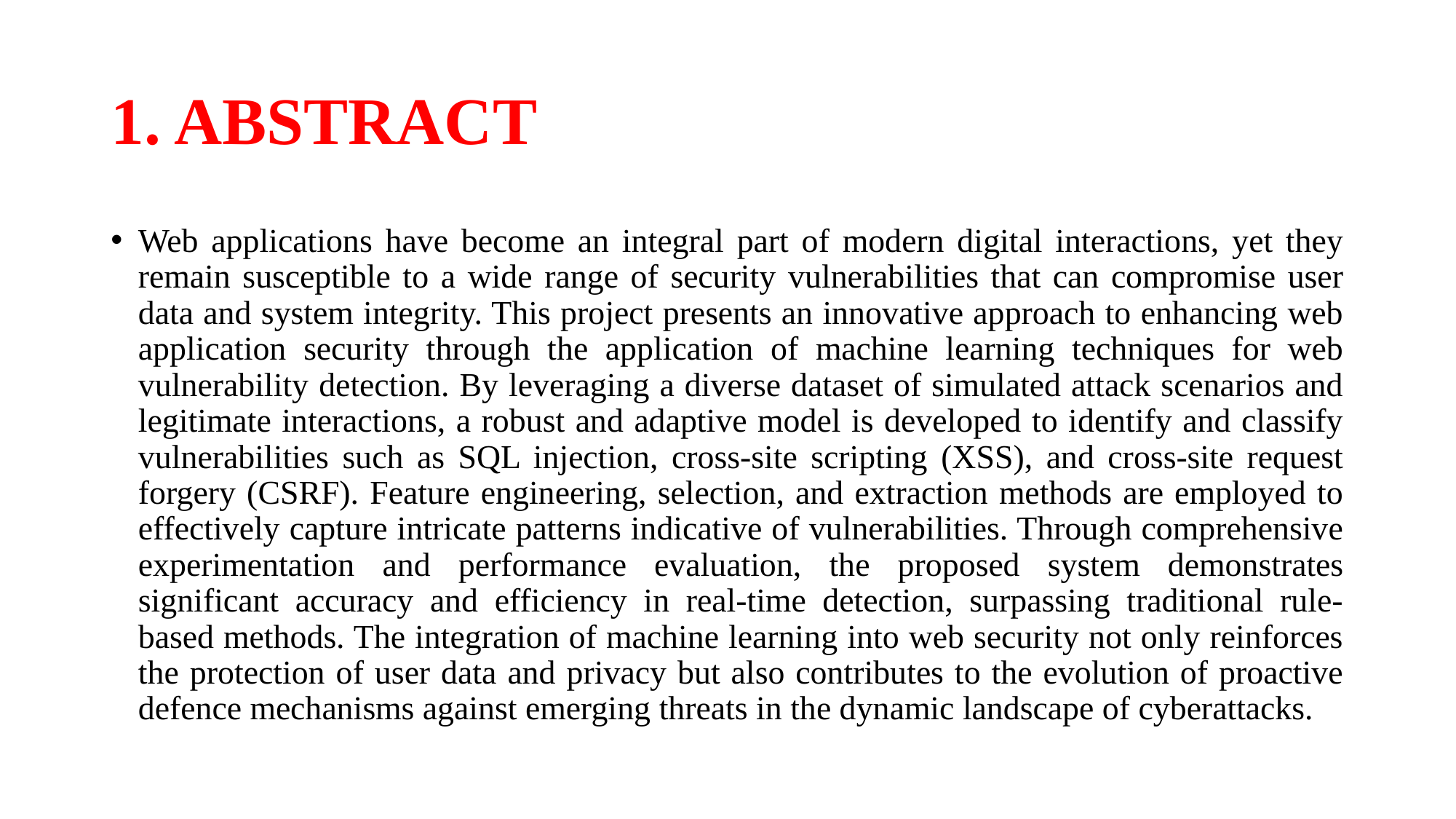

# 1. ABSTRACT
Web applications have become an integral part of modern digital interactions, yet they remain susceptible to a wide range of security vulnerabilities that can compromise user data and system integrity. This project presents an innovative approach to enhancing web application security through the application of machine learning techniques for web vulnerability detection. By leveraging a diverse dataset of simulated attack scenarios and legitimate interactions, a robust and adaptive model is developed to identify and classify vulnerabilities such as SQL injection, cross-site scripting (XSS), and cross-site request forgery (CSRF). Feature engineering, selection, and extraction methods are employed to effectively capture intricate patterns indicative of vulnerabilities. Through comprehensive experimentation and performance evaluation, the proposed system demonstrates significant accuracy and efficiency in real-time detection, surpassing traditional rule-based methods. The integration of machine learning into web security not only reinforces the protection of user data and privacy but also contributes to the evolution of proactive defence mechanisms against emerging threats in the dynamic landscape of cyberattacks.